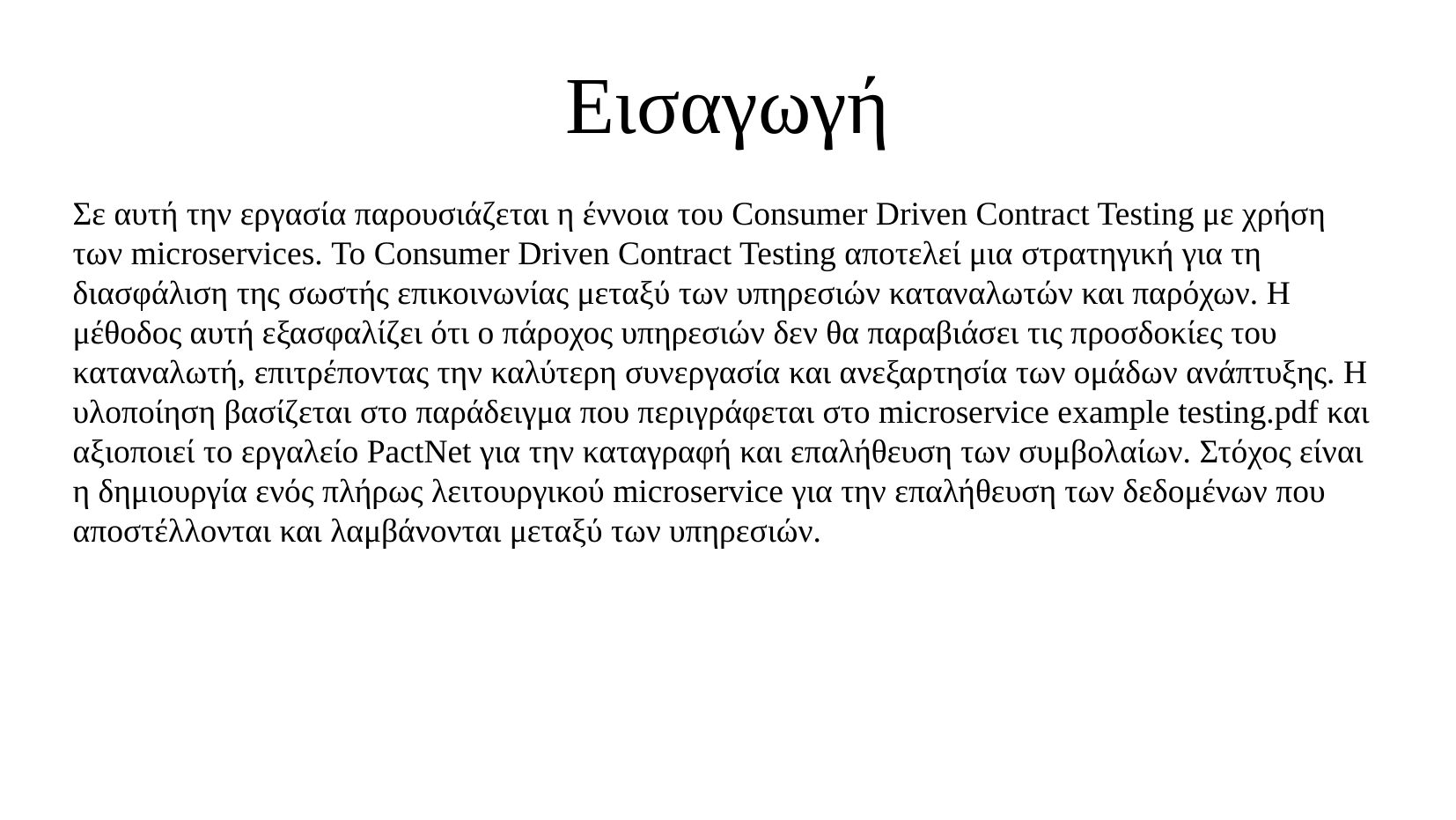

Εισαγωγή
Σε αυτή την εργασία παρουσιάζεται η έννοια του Consumer Driven Contract Testing με χρήση των microservices. Το Consumer Driven Contract Testing αποτελεί μια στρατηγική για τη διασφάλιση της σωστής επικοινωνίας μεταξύ των υπηρεσιών καταναλωτών και παρόχων. Η μέθοδος αυτή εξασφαλίζει ότι ο πάροχος υπηρεσιών δεν θα παραβιάσει τις προσδοκίες του καταναλωτή, επιτρέποντας την καλύτερη συνεργασία και ανεξαρτησία των ομάδων ανάπτυξης. Η υλοποίηση βασίζεται στο παράδειγμα που περιγράφεται στο microservice example testing.pdf και αξιοποιεί το εργαλείο PactNet για την καταγραφή και επαλήθευση των συμβολαίων. Στόχος είναι η δημιουργία ενός πλήρως λειτουργικού microservice για την επαλήθευση των δεδομένων που αποστέλλονται και λαμβάνονται μεταξύ των υπηρεσιών.